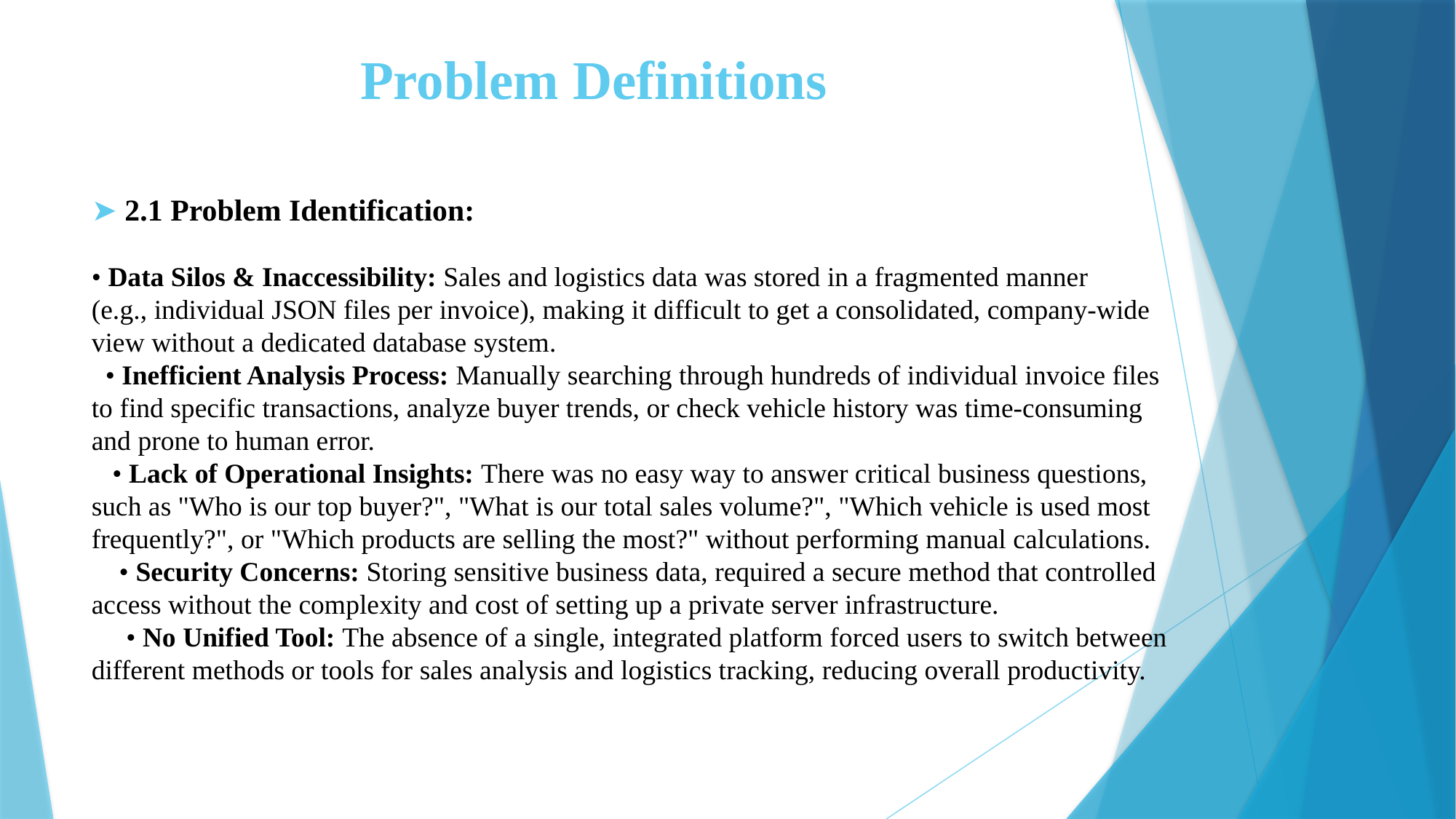

# Problem Definitions
➤ 2.1 Problem Identification:

• Data Silos & Inaccessibility: Sales and logistics data was stored in a fragmented manner
(e.g., individual JSON files per invoice), making it difficult to get a consolidated, company-wide view without a dedicated database system.
  • Inefficient Analysis Process: Manually searching through hundreds of individual invoice files to find specific transactions, analyze buyer trends, or check vehicle history was time-consuming and prone to human error.
   • Lack of Operational Insights: There was no easy way to answer critical business questions, such as "Who is our top buyer?", "What is our total sales volume?", "Which vehicle is used most frequently?", or "Which products are selling the most?" without performing manual calculations.
    • Security Concerns: Storing sensitive business data, required a secure method that controlled access without the complexity and cost of setting up a private server infrastructure.
     • No Unified Tool: The absence of a single, integrated platform forced users to switch between different methods or tools for sales analysis and logistics tracking, reducing overall productivity.